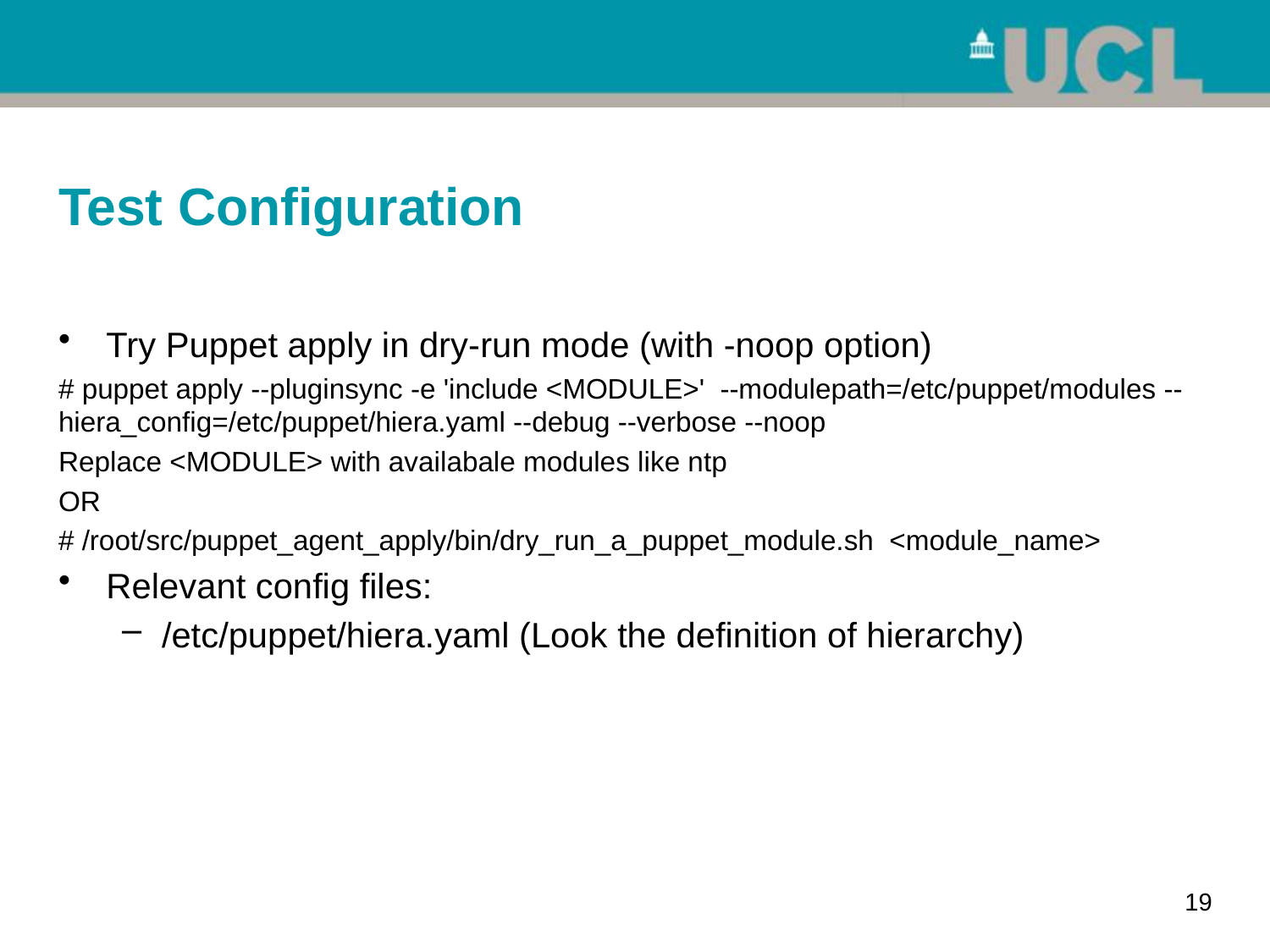

# Test Configuration
Try Puppet apply in dry-run mode (with -noop option)
# puppet apply --pluginsync -e 'include <MODULE>'  --modulepath=/etc/puppet/modules --hiera_config=/etc/puppet/hiera.yaml --debug --verbose --noop
Replace <MODULE> with availabale modules like ntp
OR
# /root/src/puppet_agent_apply/bin/dry_run_a_puppet_module.sh  <module_name>
Relevant config files:
/etc/puppet/hiera.yaml (Look the definition of hierarchy)

19